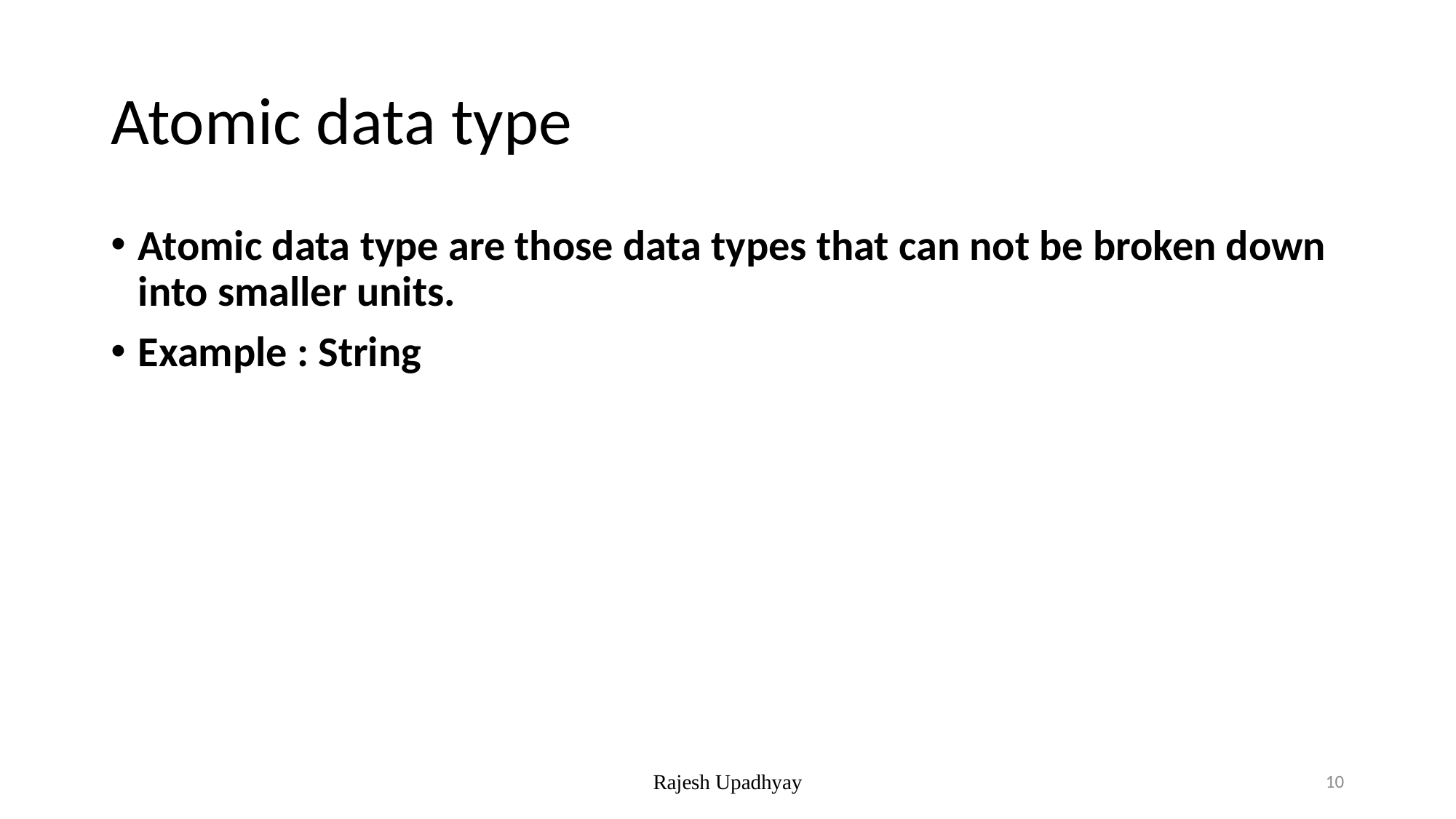

# Atomic data type
Atomic data type are those data types that can not be broken down into smaller units.
Example : String
Rajesh Upadhyay
10